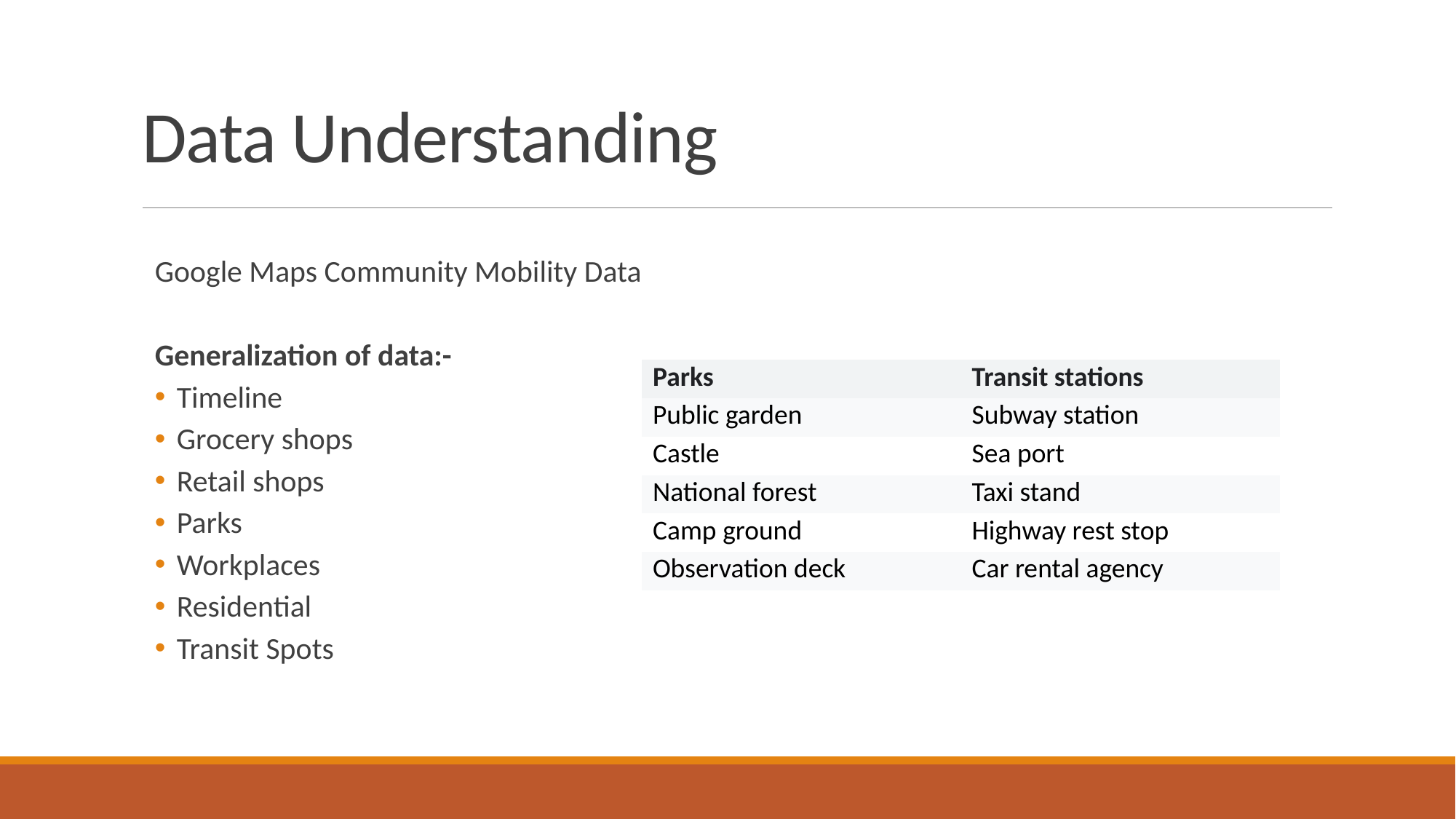

# Data Understanding
Google Maps Community Mobility Data

Generalization of data:-
Timeline
Grocery shops
Retail shops
Parks
Workplaces
Residential
Transit Spots

| Parks | Transit stations |
| --- | --- |
| Public garden | Subway station |
| Castle | Sea port |
| National forest | Taxi stand |
| Camp ground | Highway rest stop |
| Observation deck | Car rental agency |